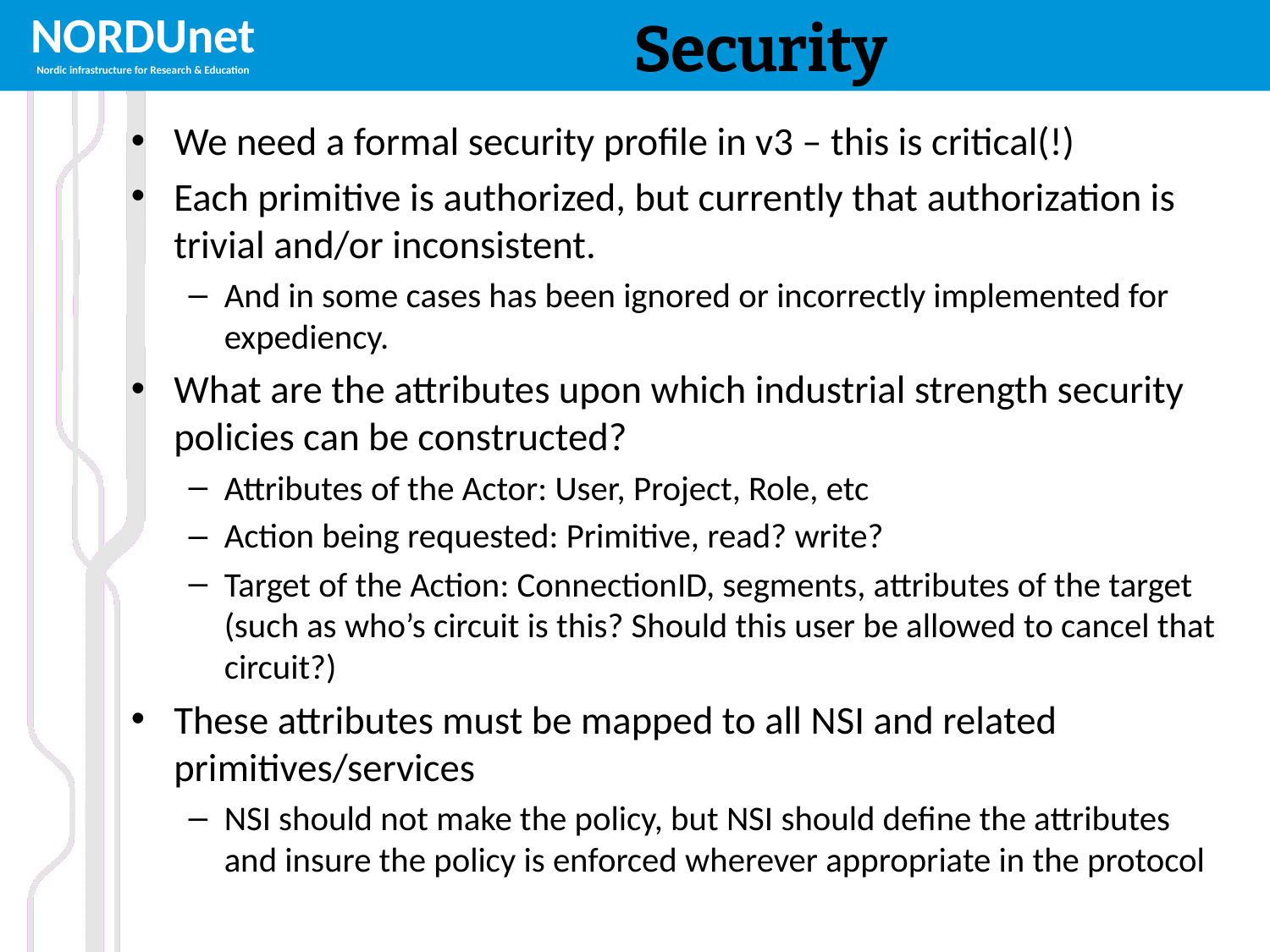

# Security
We need a formal security profile in v3 – this is critical(!)
Each primitive is authorized, but currently that authorization is trivial and/or inconsistent.
And in some cases has been ignored or incorrectly implemented for expediency.
What are the attributes upon which industrial strength security policies can be constructed?
Attributes of the Actor: User, Project, Role, etc
Action being requested: Primitive, read? write?
Target of the Action: ConnectionID, segments, attributes of the target (such as who’s circuit is this? Should this user be allowed to cancel that circuit?)
These attributes must be mapped to all NSI and related primitives/services
NSI should not make the policy, but NSI should define the attributes and insure the policy is enforced wherever appropriate in the protocol